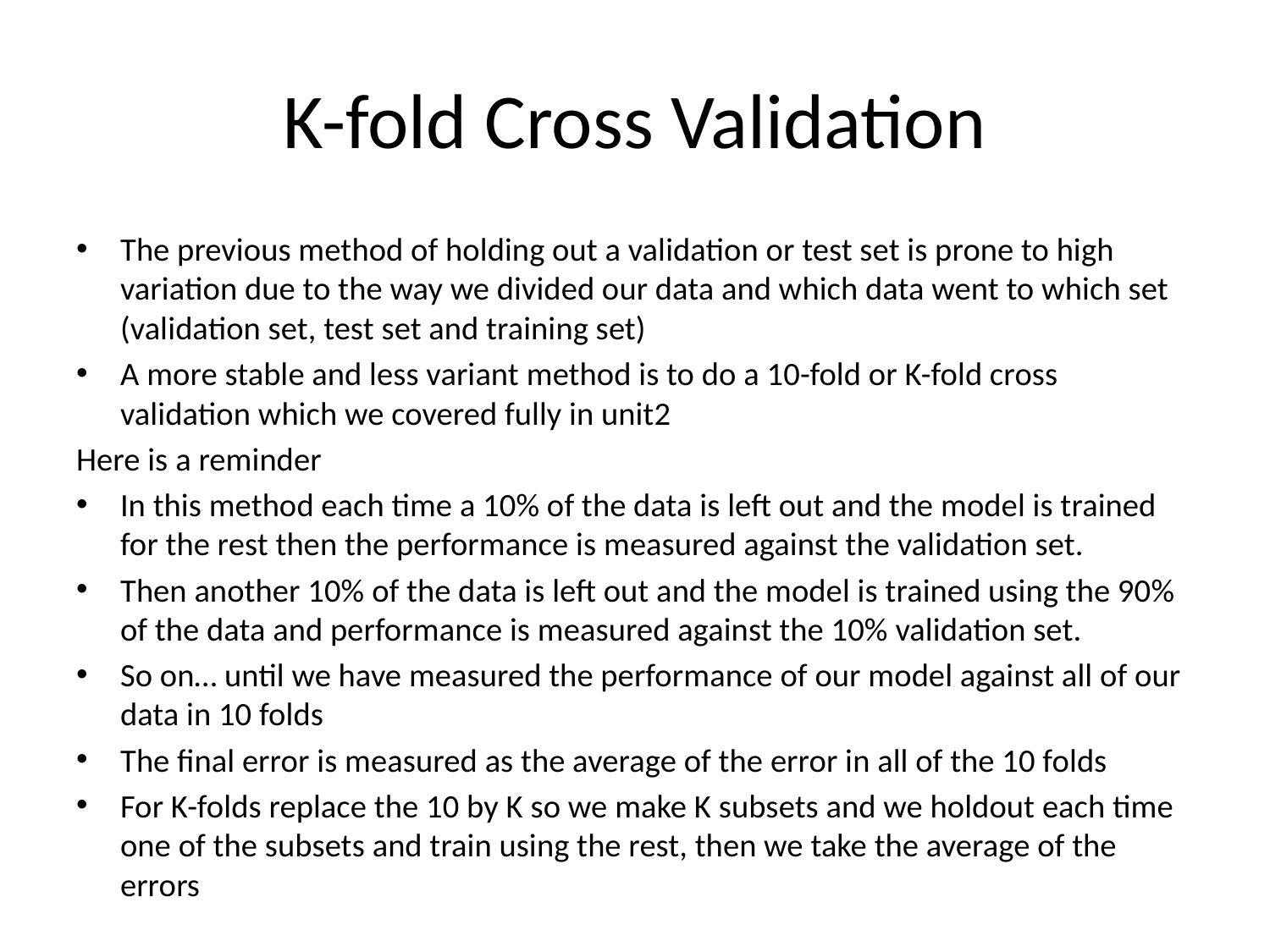

# K-fold Cross Validation
The previous method of holding out a validation or test set is prone to high variation due to the way we divided our data and which data went to which set (validation set, test set and training set)
A more stable and less variant method is to do a 10-fold or K-fold cross validation which we covered fully in unit2
Here is a reminder
In this method each time a 10% of the data is left out and the model is trained for the rest then the performance is measured against the validation set.
Then another 10% of the data is left out and the model is trained using the 90% of the data and performance is measured against the 10% validation set.
So on… until we have measured the performance of our model against all of our data in 10 folds
The final error is measured as the average of the error in all of the 10 folds
For K-folds replace the 10 by K so we make K subsets and we holdout each time one of the subsets and train using the rest, then we take the average of the errors